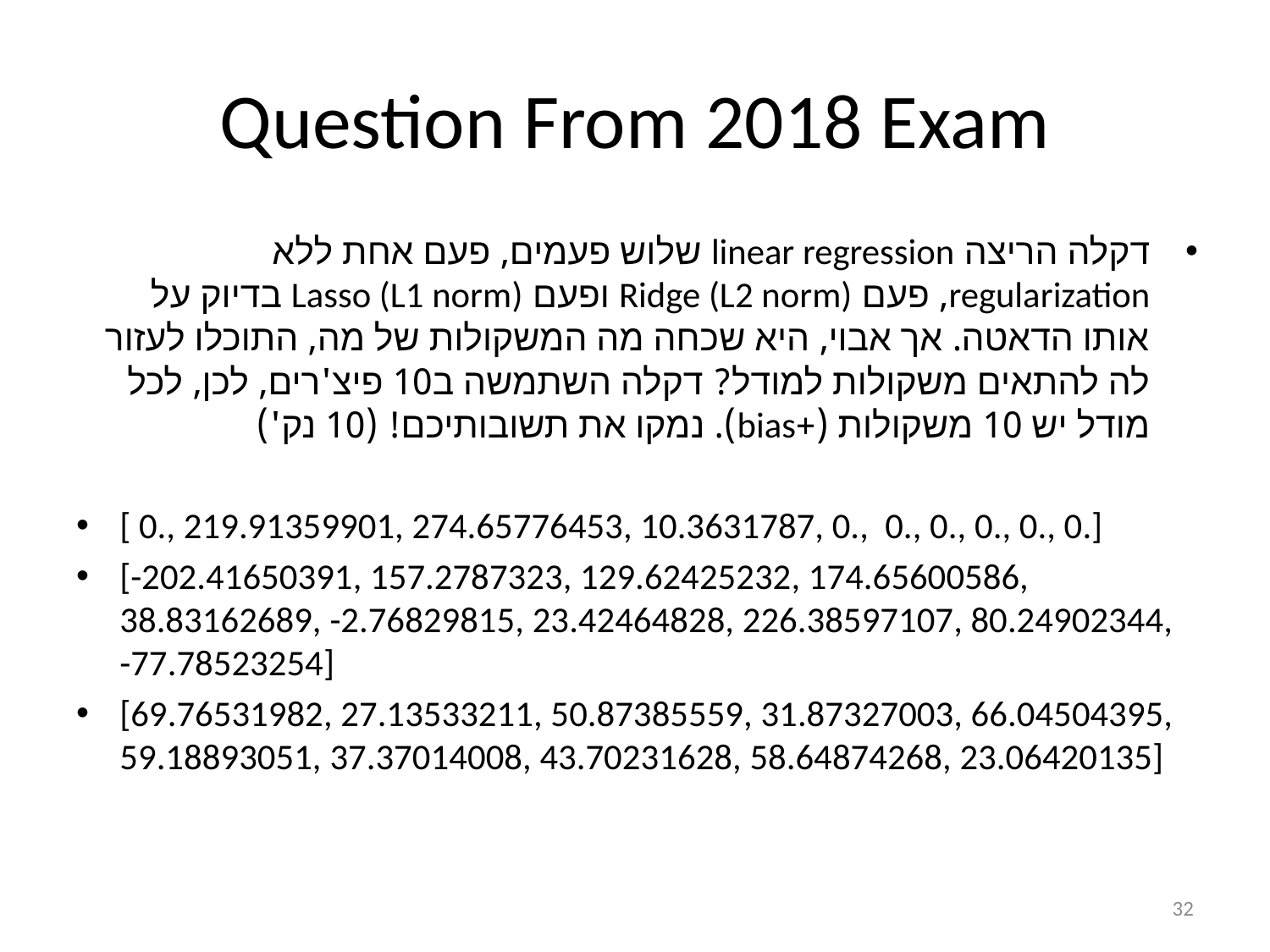

# Question From 2018 Exam
דקלה הריצה linear regression שלוש פעמים, פעם אחת ללא regularization, פעם Ridge (L2 norm) ופעם Lasso (L1 norm) בדיוק על אותו הדאטה. אך אבוי, היא שכחה מה המשקולות של מה, התוכלו לעזור לה להתאים משקולות למודל? דקלה השתמשה ב10 פיצ'רים, לכן, לכל מודל יש 10 משקולות (+bias). נמקו את תשובותיכם! (10 נק')

[ 0., 219.91359901, 274.65776453, 10.3631787, 0.,  0., 0., 0., 0., 0.]
[-202.41650391, 157.2787323, 129.62425232, 174.65600586, 38.83162689, -2.76829815, 23.42464828, 226.38597107, 80.24902344, -77.78523254]
[69.76531982, 27.13533211, 50.87385559, 31.87327003, 66.04504395, 59.18893051, 37.37014008, 43.70231628, 58.64874268, 23.06420135]

32